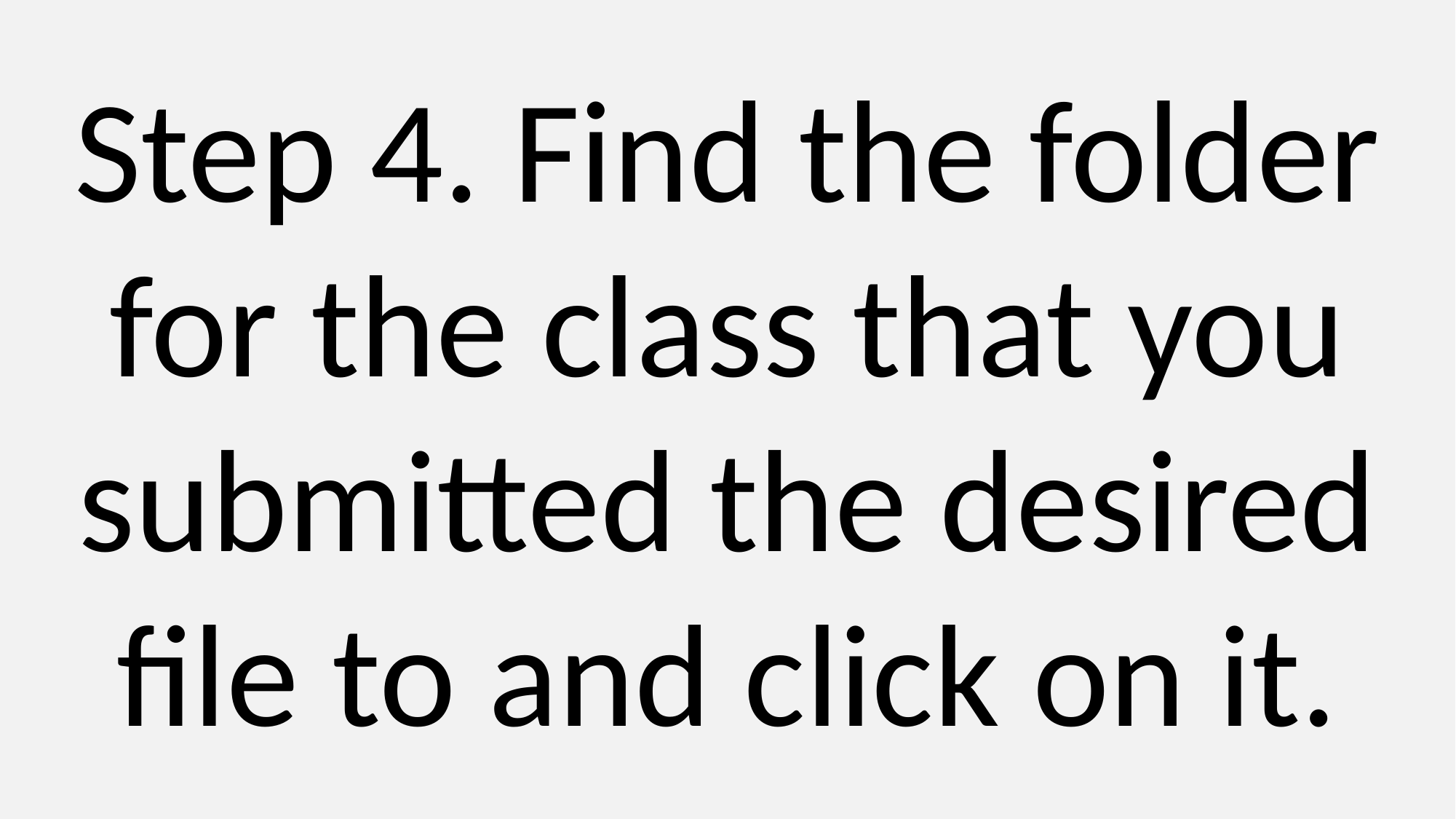

Step 4. Find the folder for the class that you submitted the desired file to and click on it.